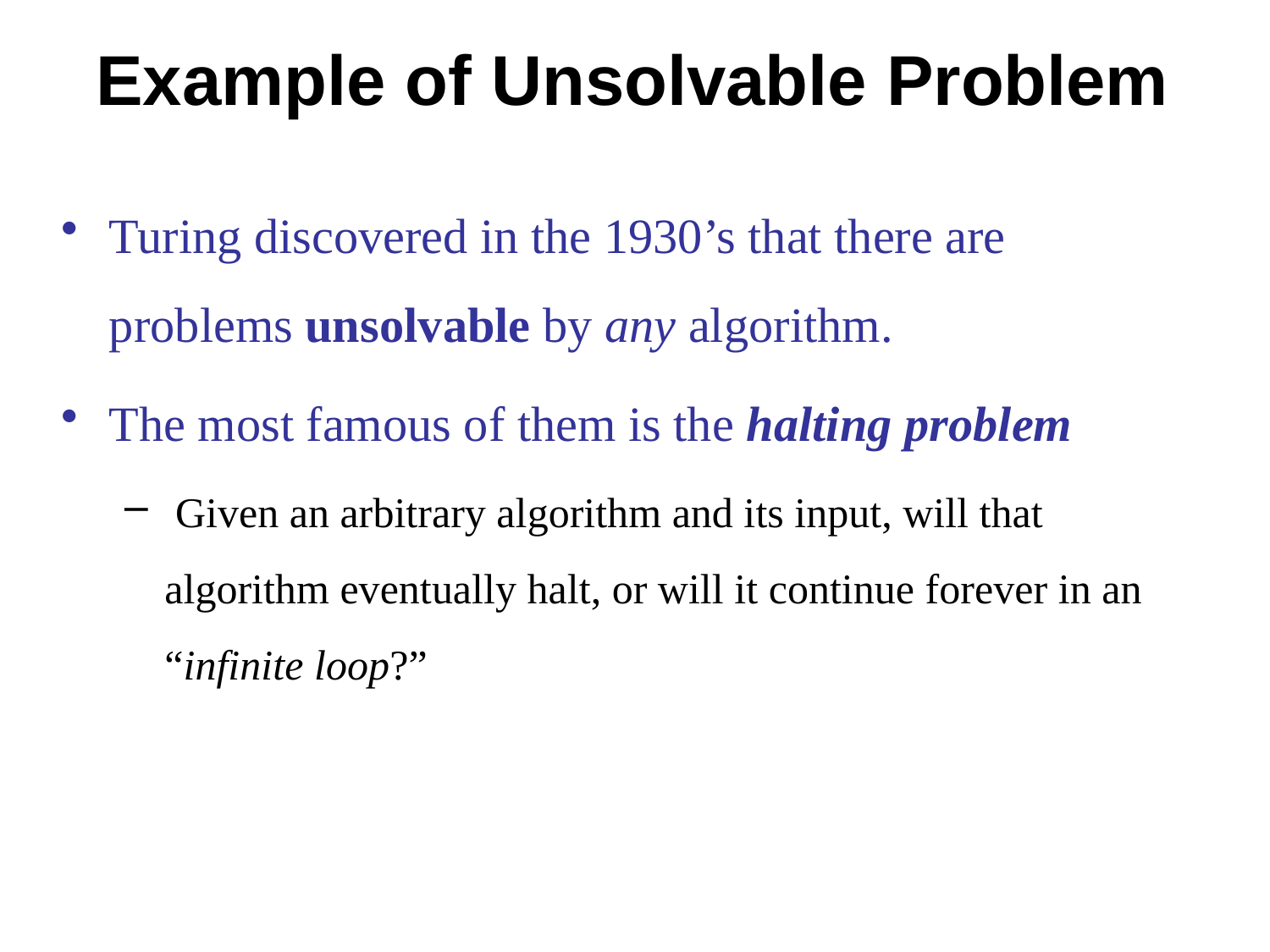

# Example of Unsolvable Problem
Turing discovered in the 1930’s that there are problems unsolvable by any algorithm.
The most famous of them is the halting problem
 Given an arbitrary algorithm and its input, will that algorithm eventually halt, or will it continue forever in an “infinite loop?”